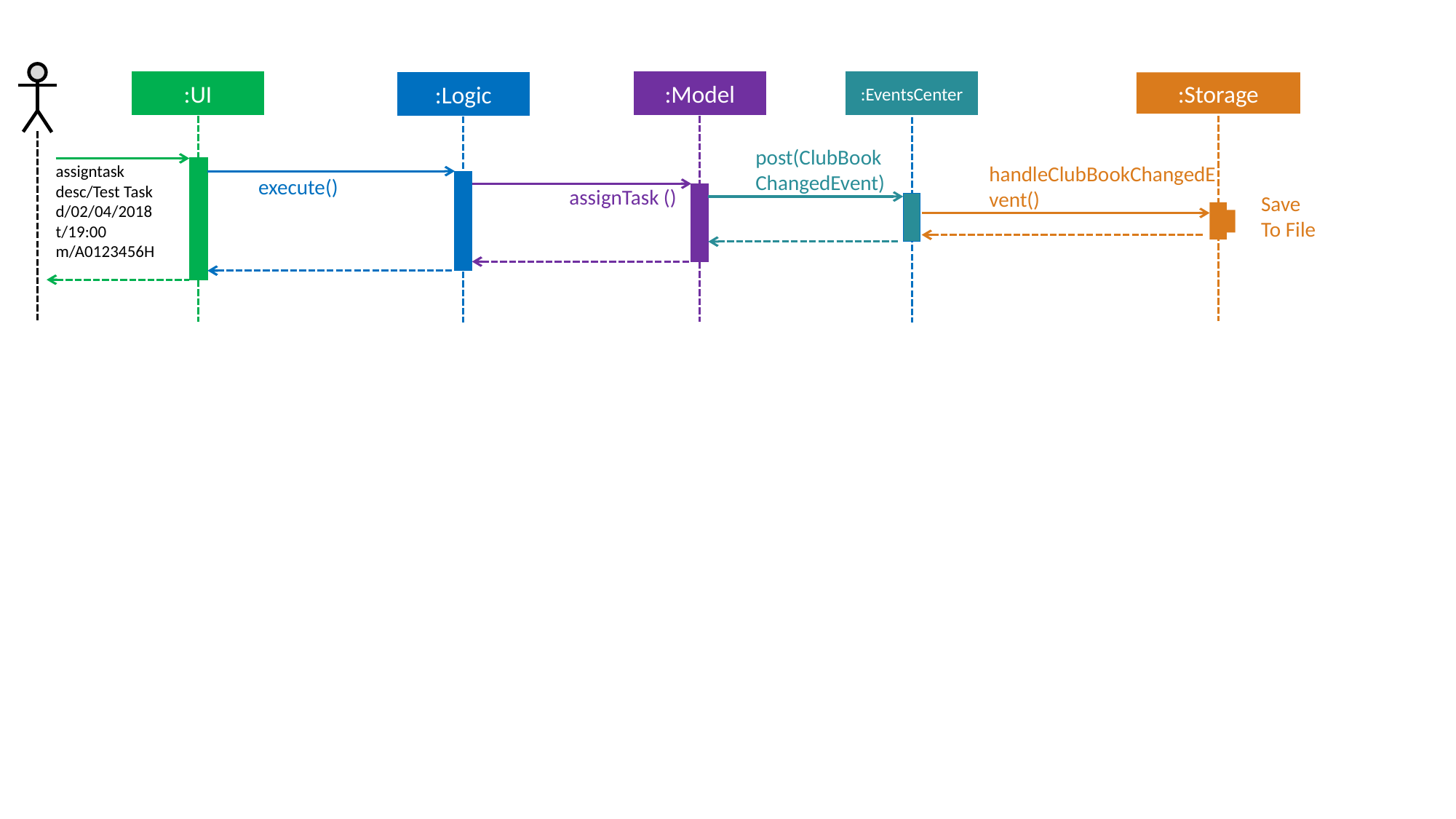

:Storage
:EventsCenter
:UI
:Model
:Logic
post(ClubBook
ChangedEvent)

assigntask desc/Test Task d/02/04/2018 t/19:00
m/A0123456H
handleClubBookChangedEvent()

execute()
assignTask ()

Save
To File